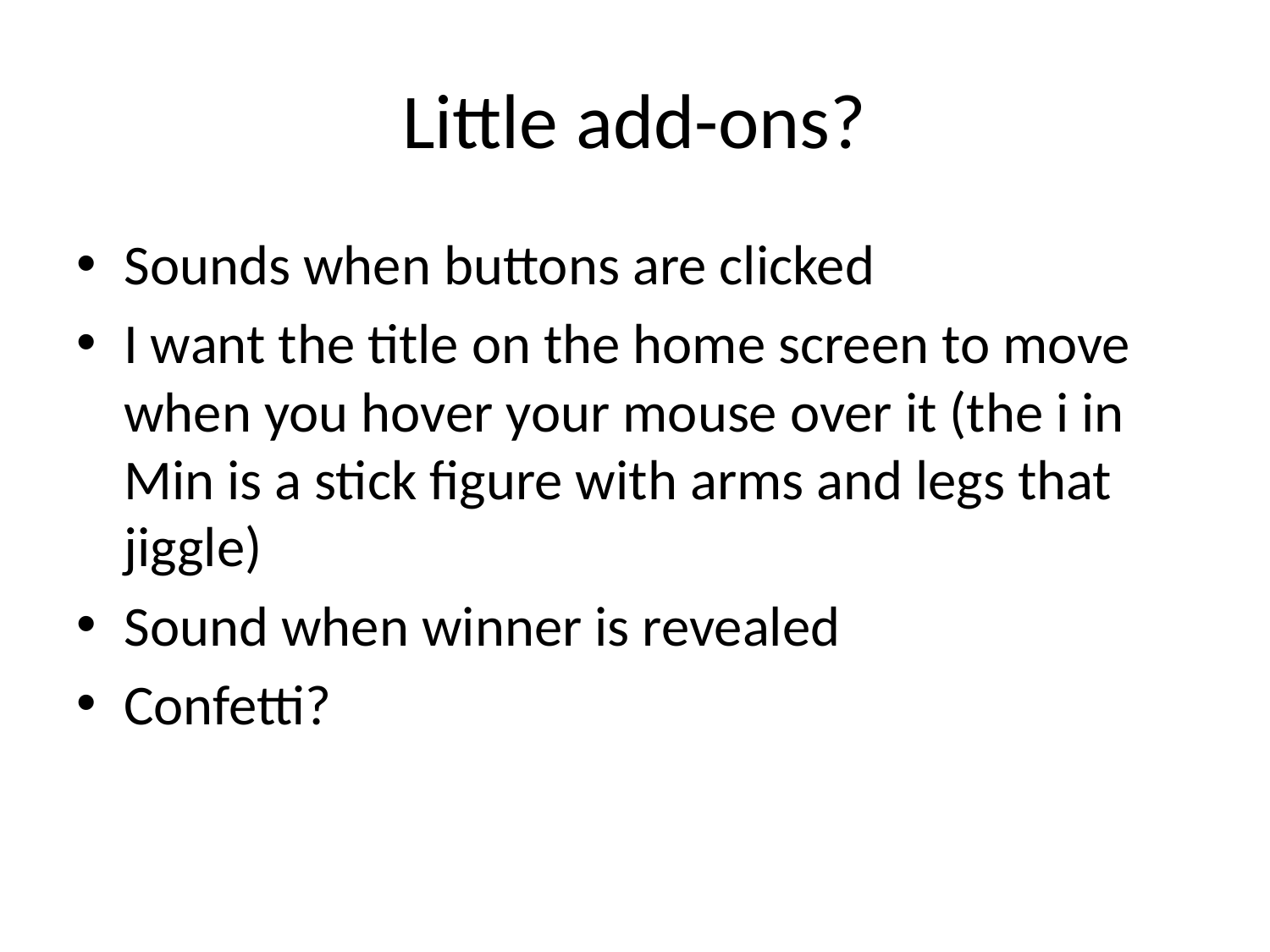

# Little add-ons?
Sounds when buttons are clicked
I want the title on the home screen to move when you hover your mouse over it (the i in Min is a stick figure with arms and legs that jiggle)
Sound when winner is revealed
Confetti?